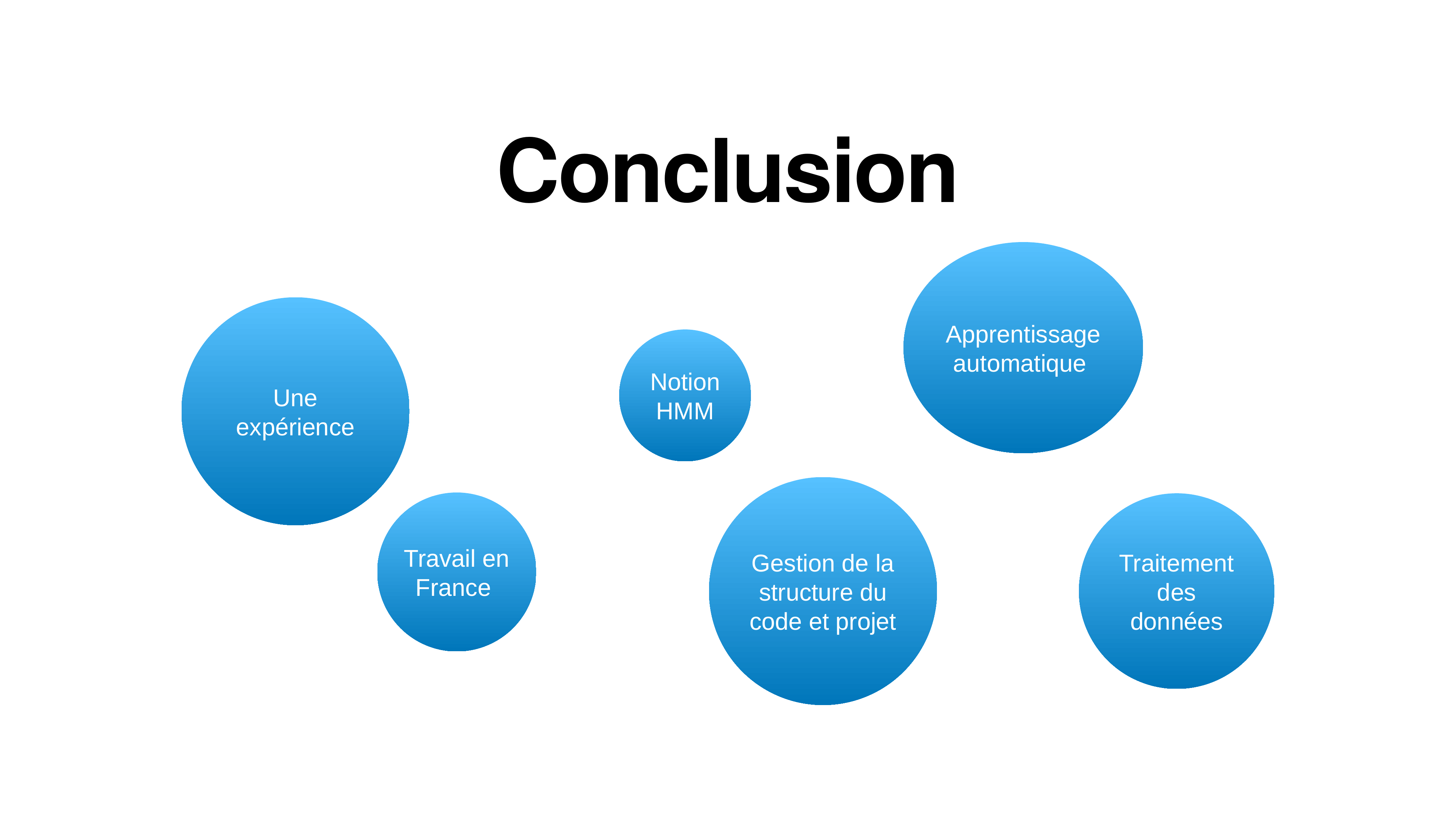

Conclusion
Apprentissage automatique
Une expérience
Notion HMM
Gestion de la structure du code et projet
Travail en France
Traitement des données